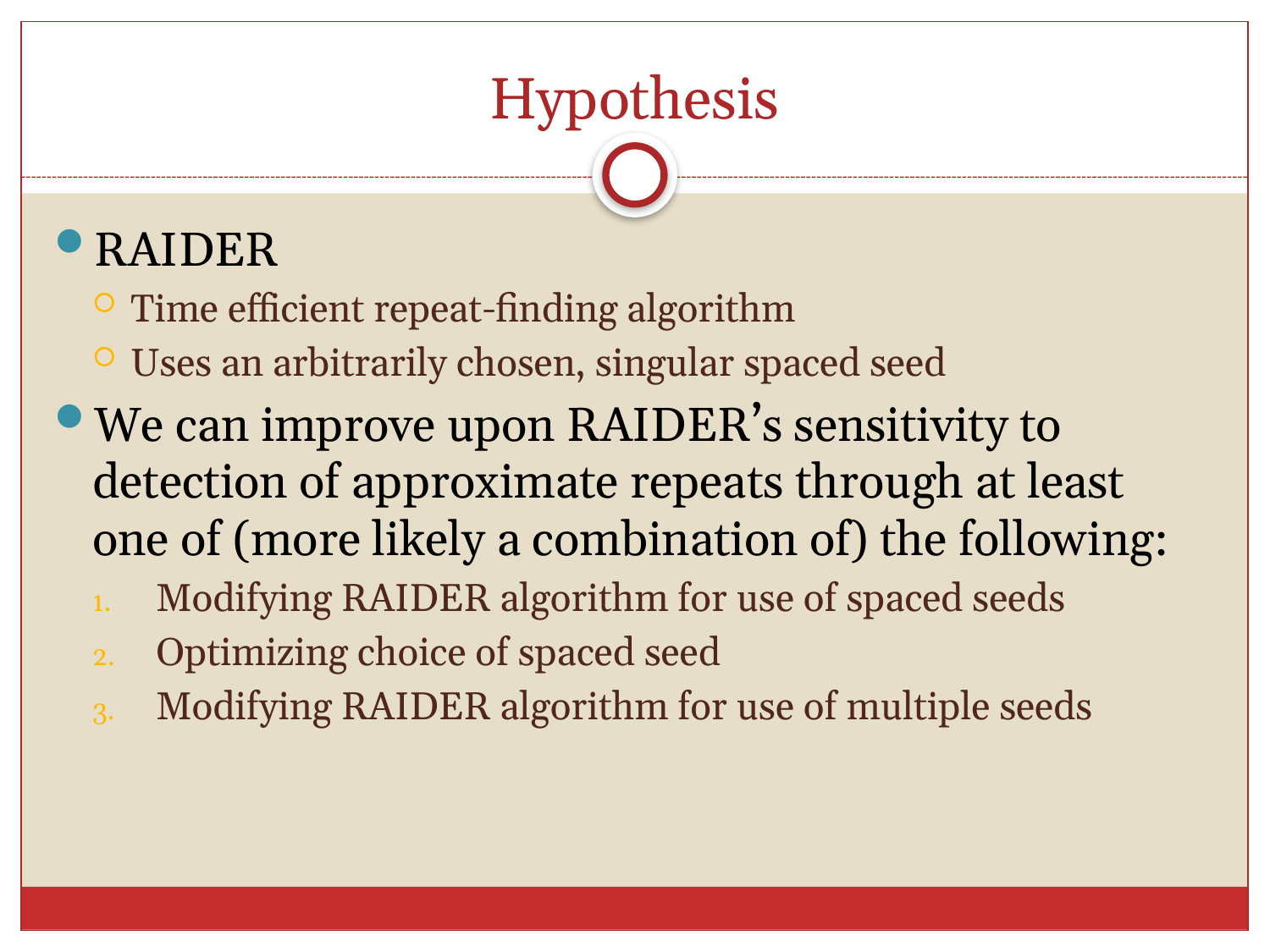

# Hypothesis
RAIDER
Time efficient repeat-finding algorithm
Uses an arbitrarily chosen, singular spaced seed
We can improve upon RAIDER’s sensitivity to detection of approximate repeats through at least one of (more likely a combination of) the following:
Modifying RAIDER algorithm for use of spaced seeds
Optimizing choice of spaced seed
Modifying RAIDER algorithm for use of multiple seeds